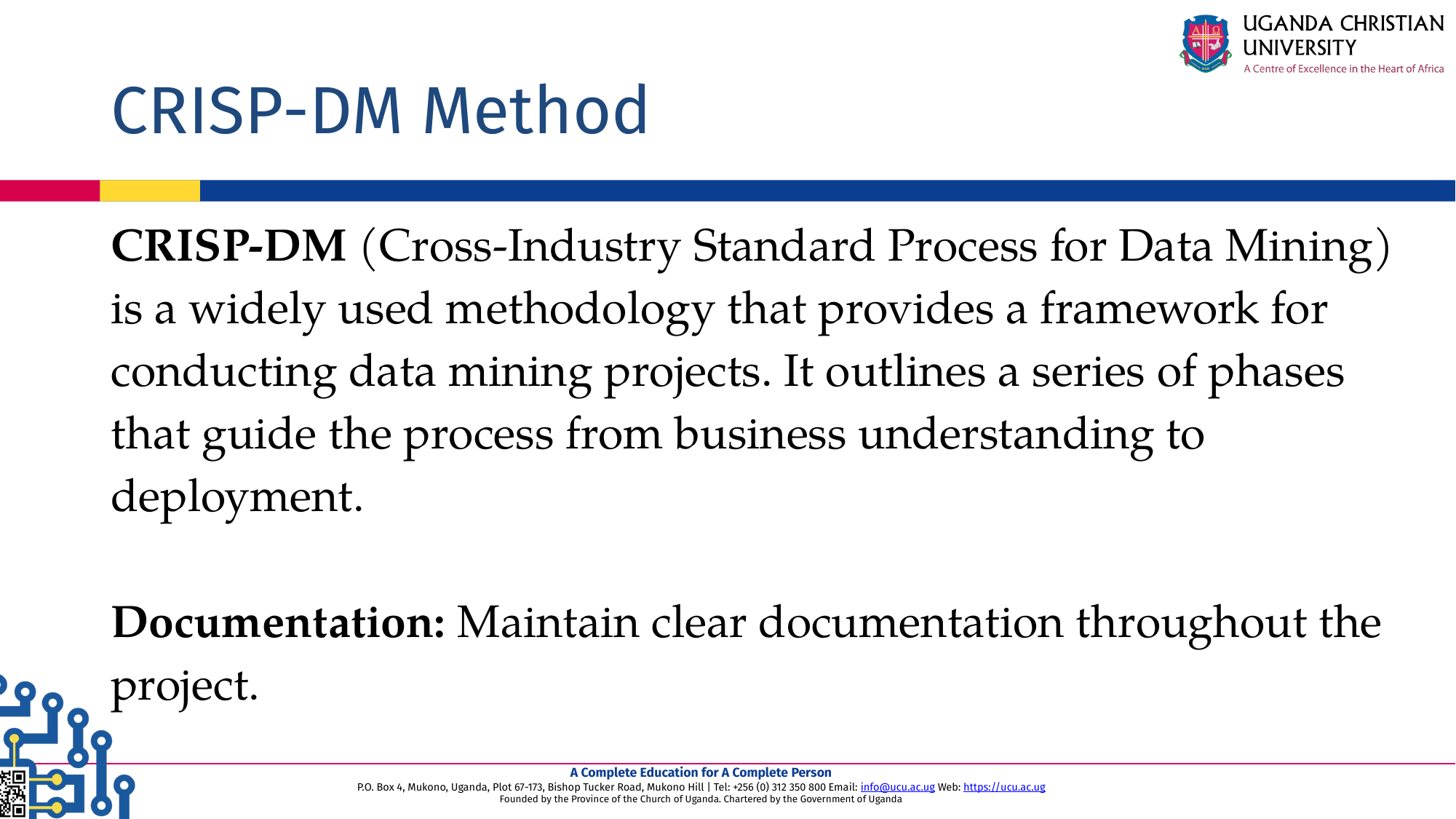

# CRISP-DM Method
CRISP-DM (Cross-Industry Standard Process for Data Mining) is a widely used methodology that provides a framework for conducting data mining projects. It outlines a series of phases that guide the process from business understanding to deployment.

Documentation: Maintain clear documentation throughout the project.